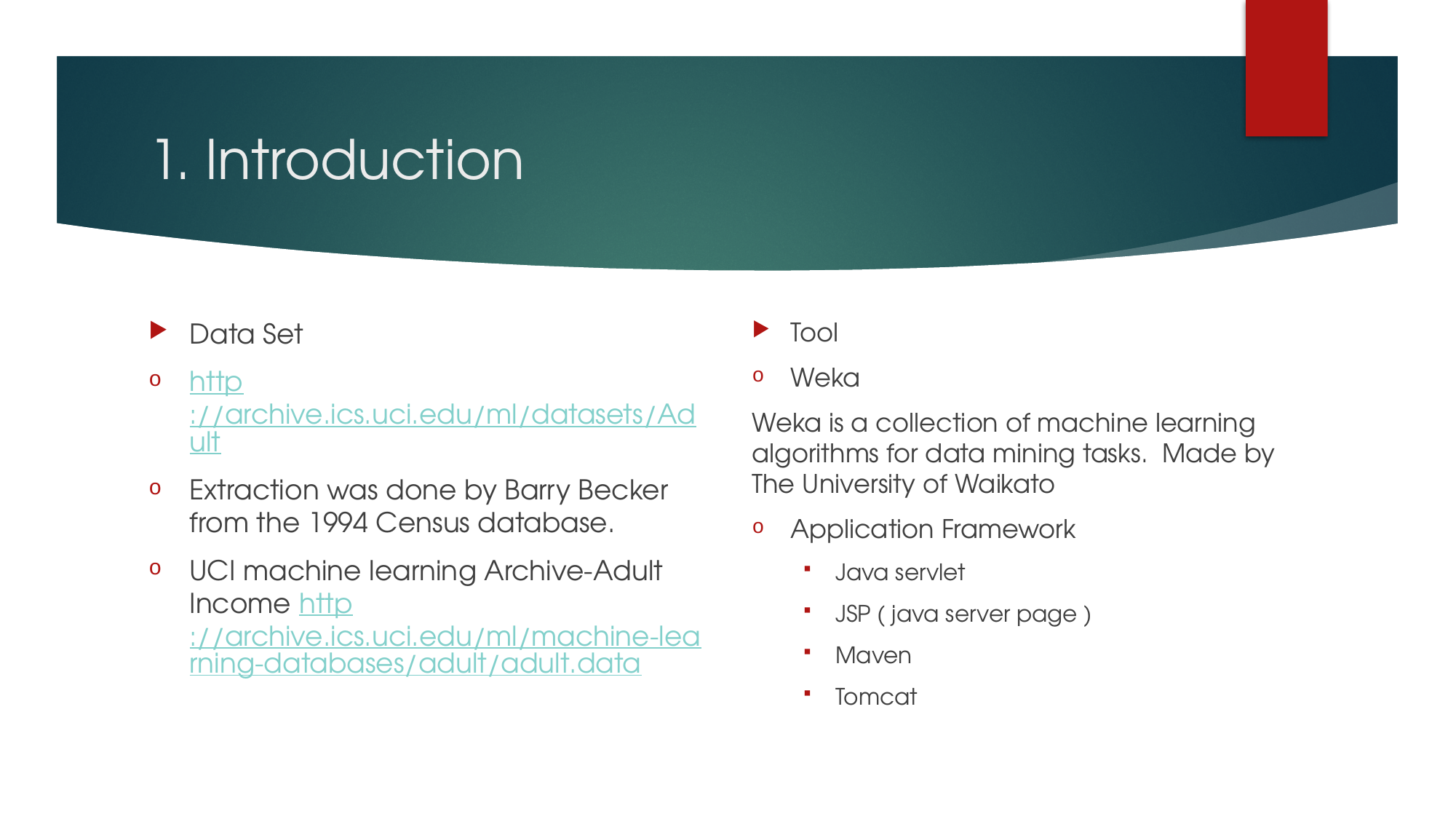

# 1. Introduction
Data Set
http://archive.ics.uci.edu/ml/datasets/Adult
Extraction was done by Barry Becker from the 1994 Census database.
UCI machine learning Archive-Adult Income http://archive.ics.uci.edu/ml/machine-learning-databases/adult/adult.data

Tool
Weka
Weka is a collection of machine learning algorithms for data mining tasks.  Made by The University of Waikato
Application Framework
Java servlet
JSP ( java server page )
Maven
Tomcat